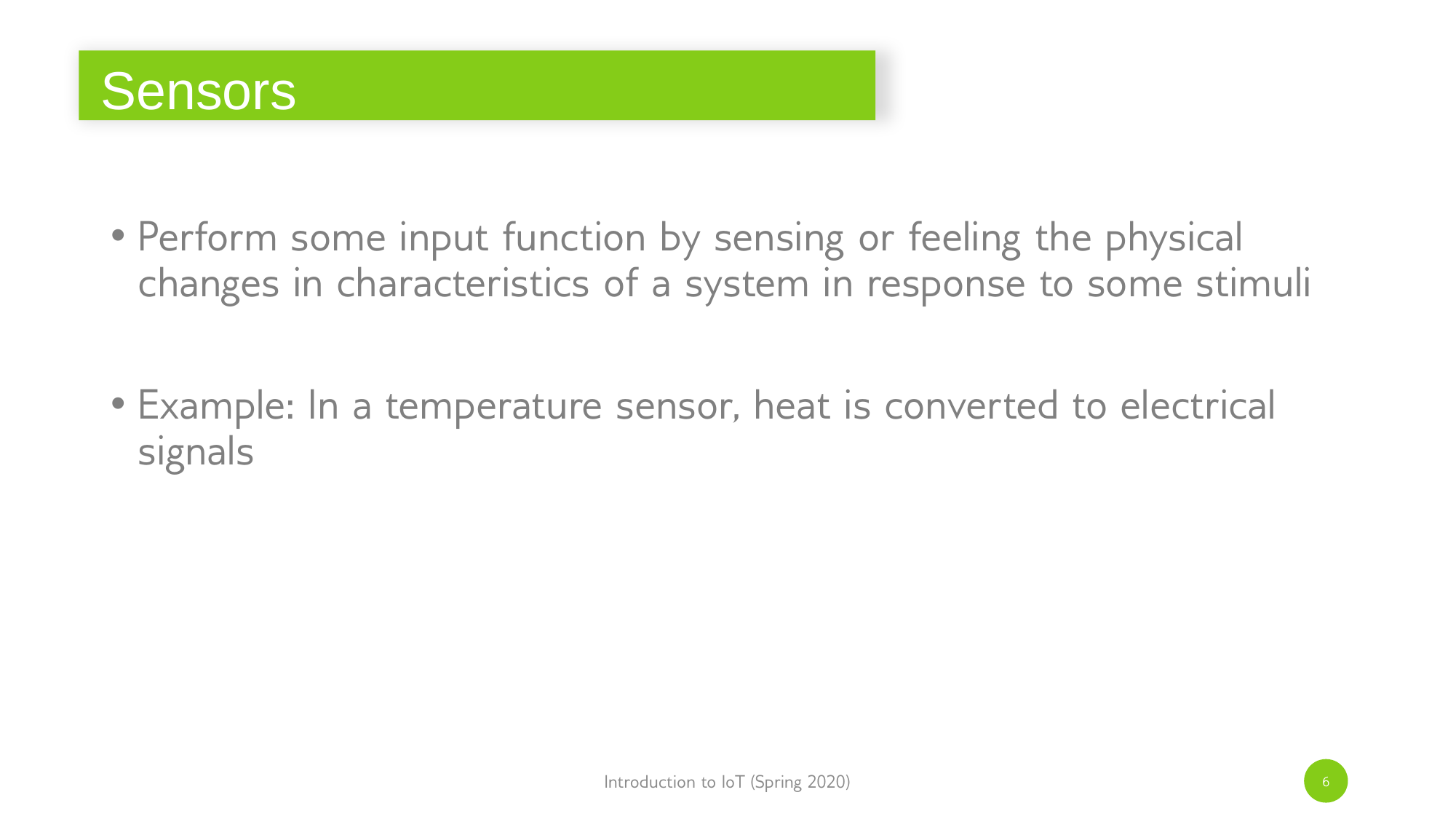

# Sensors
Perform some input function by sensing or feeling the physical changes in characteristics of a system in response to some stimuli

Example: In a temperature sensor, heat is converted to electrical signals
Introduction to IoT (Spring 2020)
6